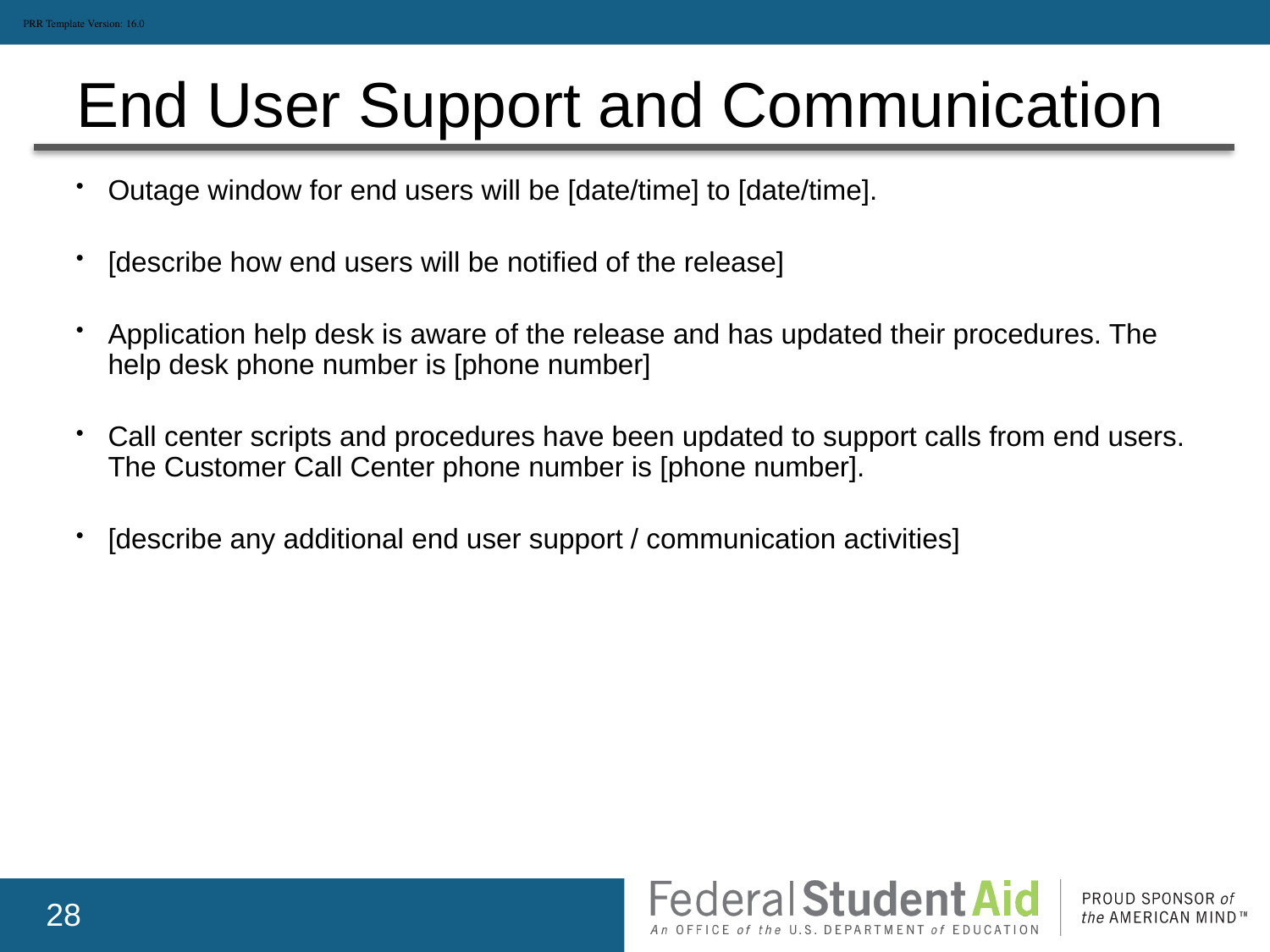

PRR Template Version: 16.0
# End User Support and Communication
Outage window for end users will be [date/time] to [date/time].

[describe how end users will be notified of the release]

Application help desk is aware of the release and has updated their procedures. The help desk phone number is [phone number]

Call center scripts and procedures have been updated to support calls from end users. The Customer Call Center phone number is [phone number].

[describe any additional end user support / communication activities]